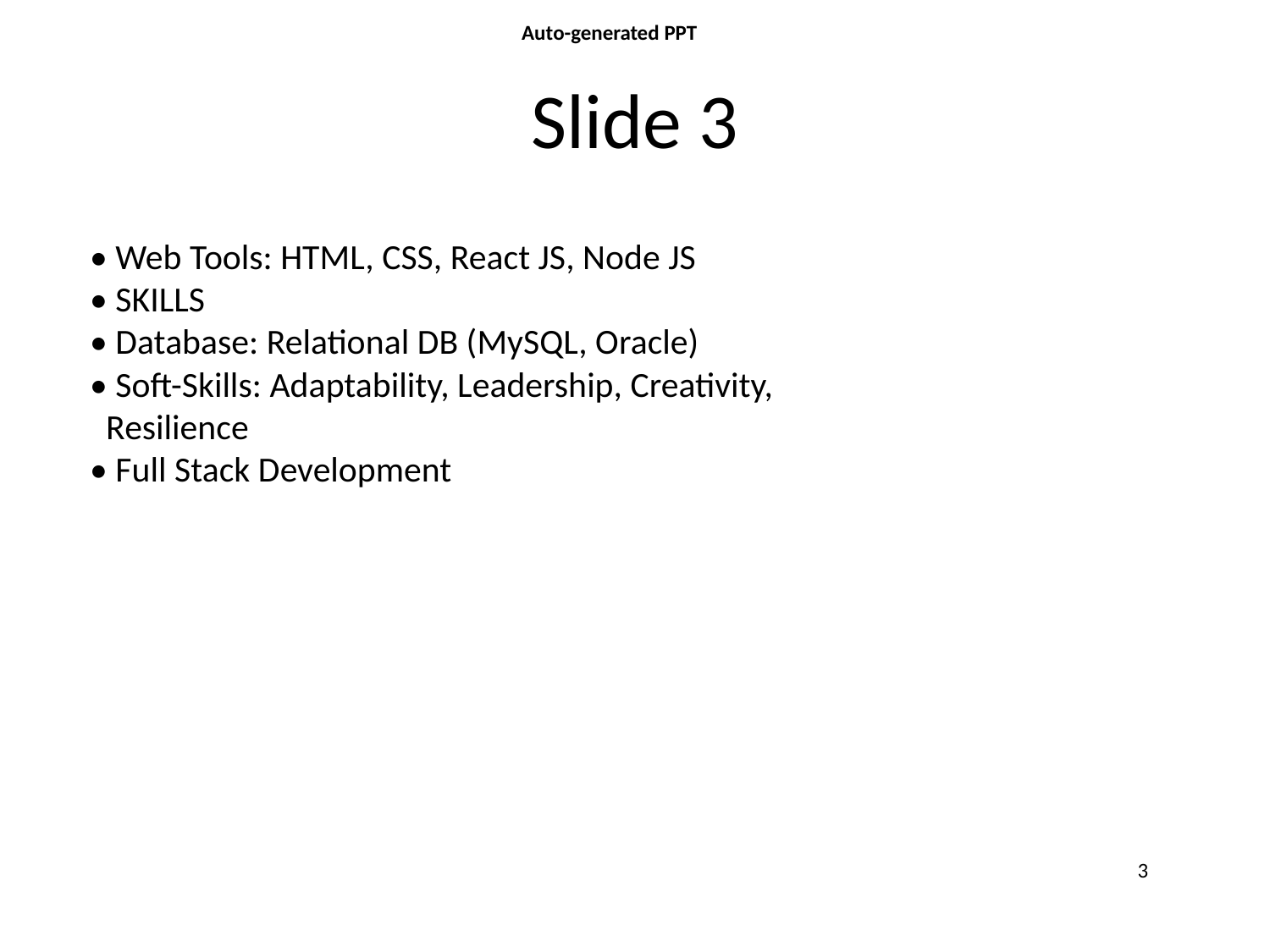

Auto-generated PPT
# Slide 3

• Web Tools: HTML, CSS, React JS, Node JS
• SKILLS
• Database: Relational DB (MySQL, Oracle)
• Soft-Skills: Adaptability, Leadership, Creativity,
  Resilience
• Full Stack Development

3